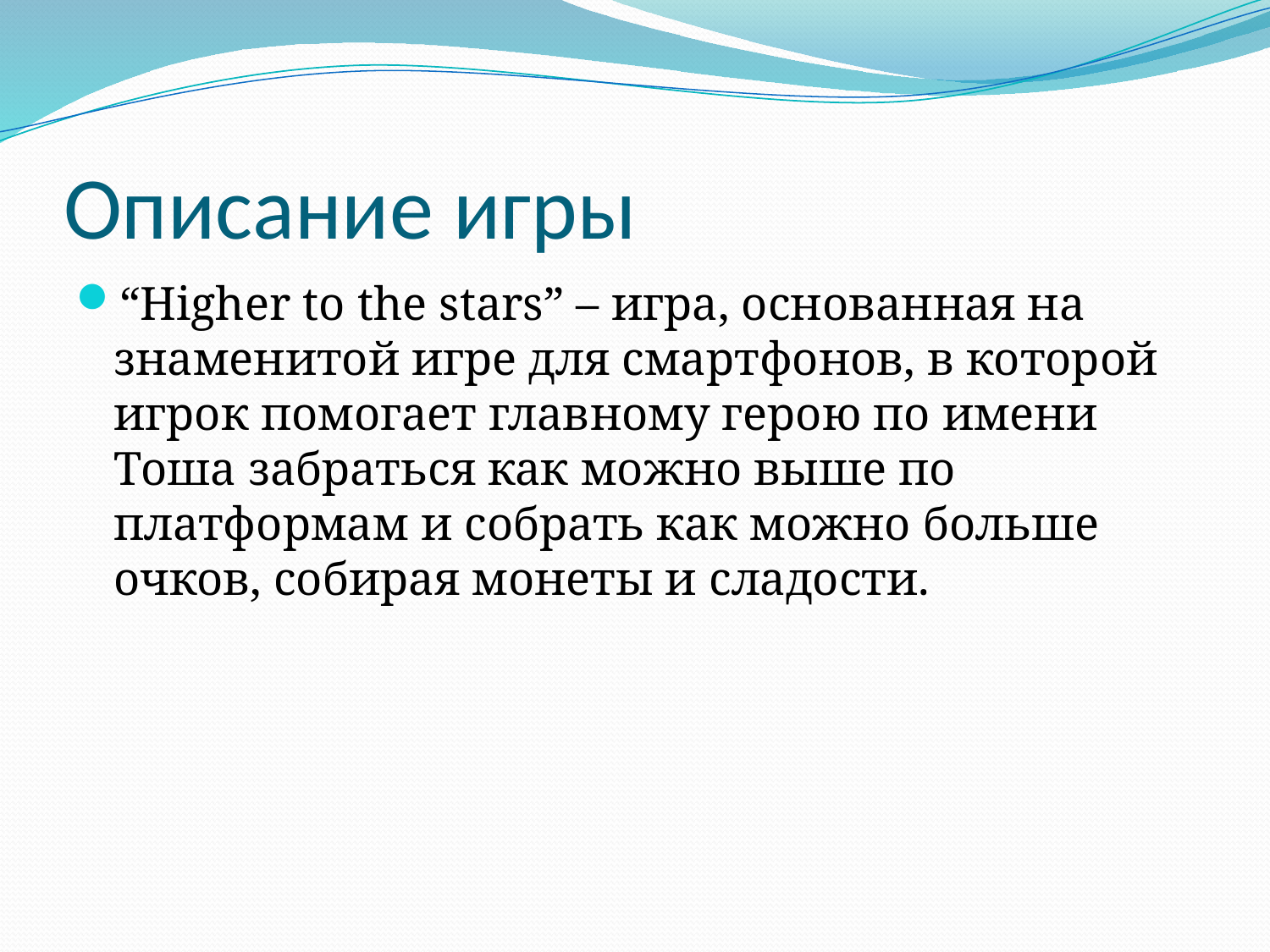

# Описание игры
“Higher to the stars” – игра, основанная на знаменитой игре для смартфонов, в которой игрок помогает главному герою по имени Тоша забраться как можно выше по платформам и собрать как можно больше очков, собирая монеты и сладости.